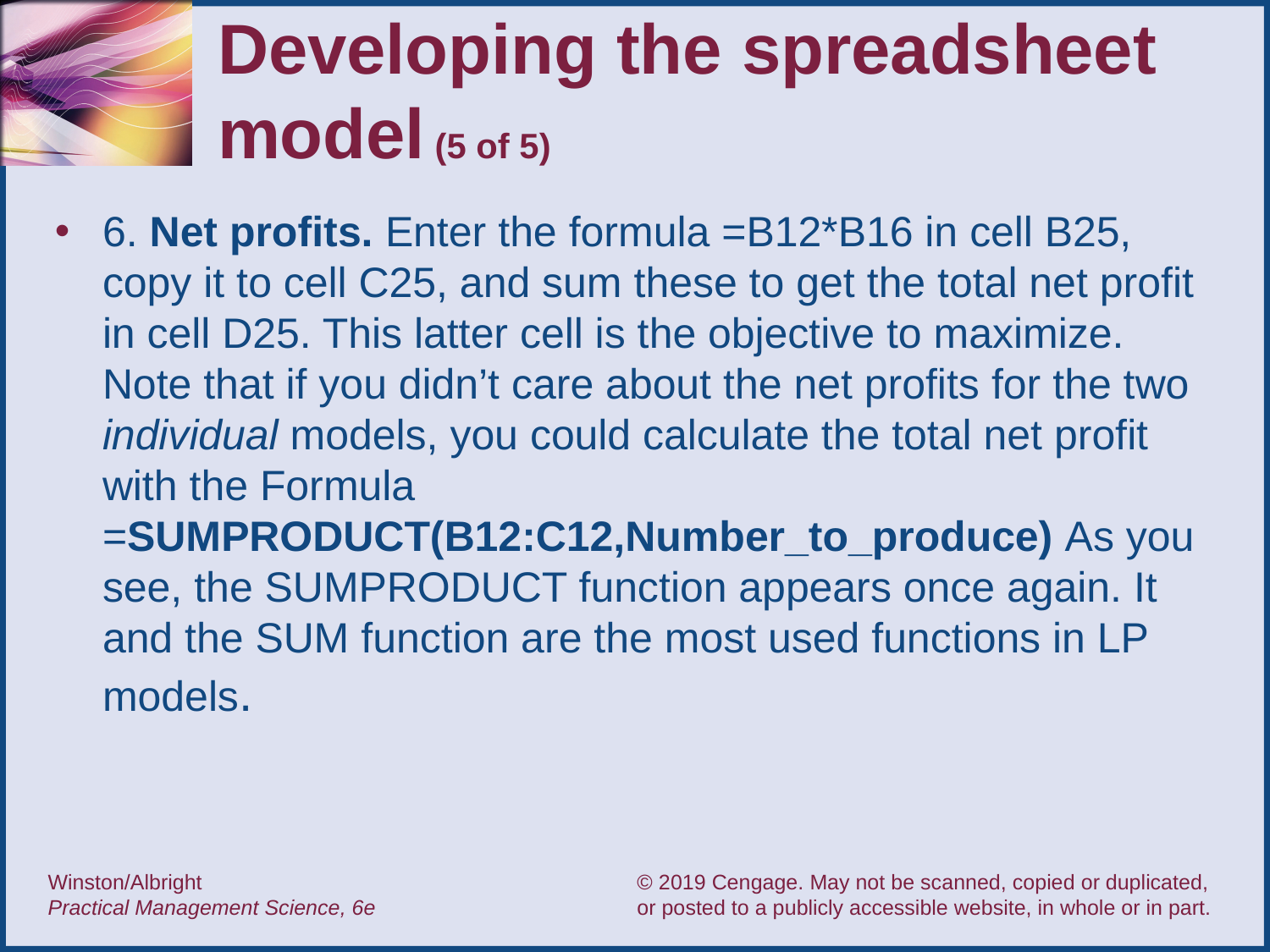

# Developing the spreadsheet model (5 of 5)
6. Net profits. Enter the formula =B12*B16 in cell B25, copy it to cell C25, and sum these to get the total net profit in cell D25. This latter cell is the objective to maximize. Note that if you didn’t care about the net profits for the two individual models, you could calculate the total net profit with the Formula =SUMPRODUCT(B12:C12,Number_to_produce) As you see, the SUMPRODUCT function appears once again. It and the SUM function are the most used functions in LP models.